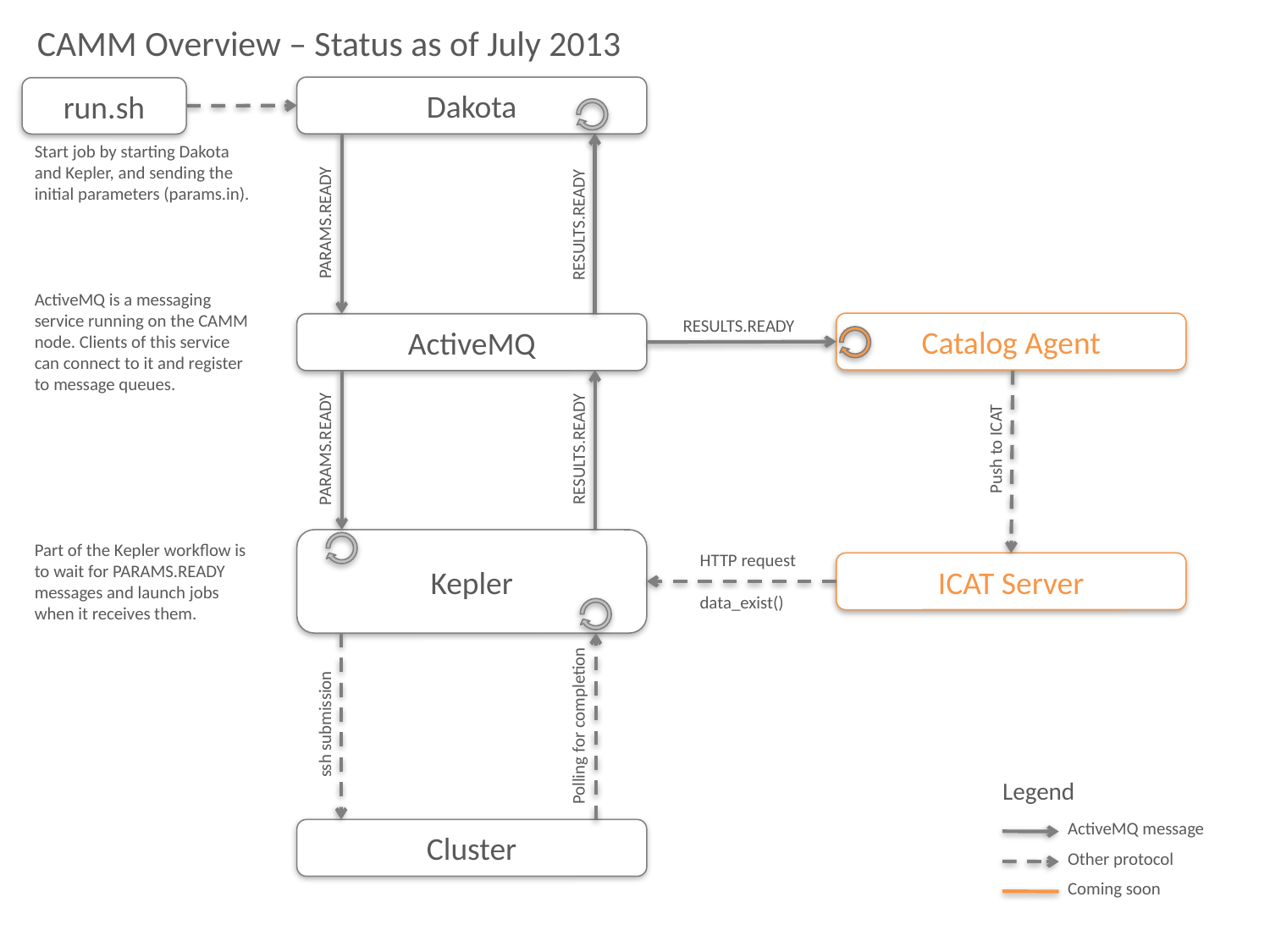

CAMM Overview – Status as of July 2013
Dakota
run.sh

Start job by starting Dakota and Kepler, and sending the initial parameters (params.in).
PARAMS.READY
RESULTS.READY
ActiveMQ is a messaging service running on the CAMM node. Clients of this service can connect to it and register to message queues.
RESULTS.READY
Catalog Agent
ActiveMQ

RESULTS.READY
Push to ICAT
PARAMS.READY

Kepler
Part of the Kepler workflow is to wait for PARAMS.READY messages and launch jobs when it receives them.
HTTP request

data_exist()
ICAT Server

ssh submission
Polling for completion
Legend
ActiveMQ message
Other protocol
Coming soon
Cluster